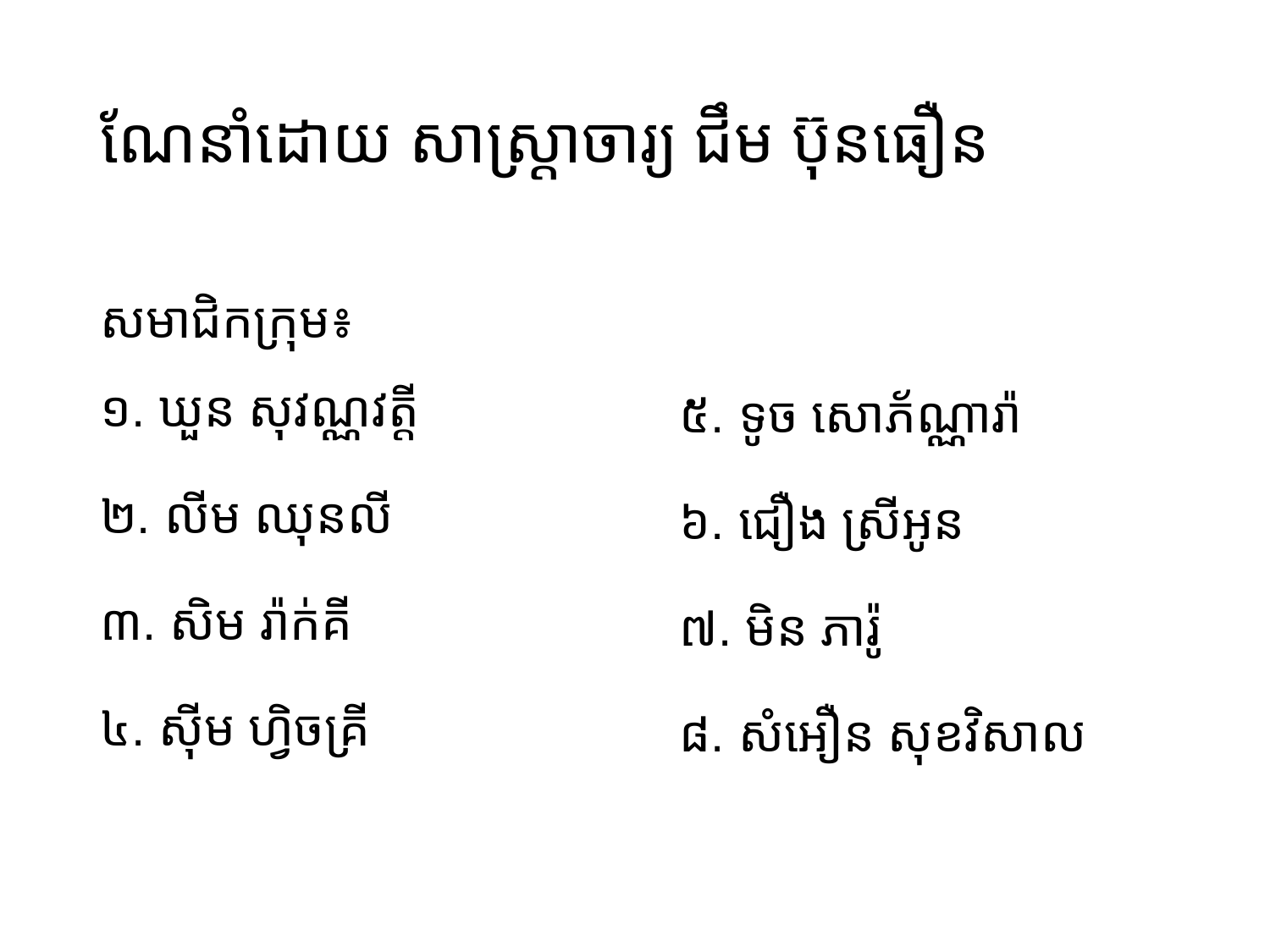

# ណែនាំ​ដោយ​ សាស្រ្ដាចារ្យ​ ជឹម​ ប៊ុន​ធឿន​
សមាជិក​ក្រុម​៖​
១.​ ឃួន​ សុវណ្ណវត្តី​
២.​ លីម​ ឈុន​លី​
៣.​ សិម​ រ៉ាក់គី​
៤.​ ស៊ីម​ ហ្វិចគ្រី​
៥​.​ ទូច​ សោភ័ណ្ណារ៉ា​
៦.​ ជឿង​ ស្រី​អូន​
៧.​ មិន​​ ភារ៉ូ​
៨.​ សំអឿន​ សុខ​វិសាល​